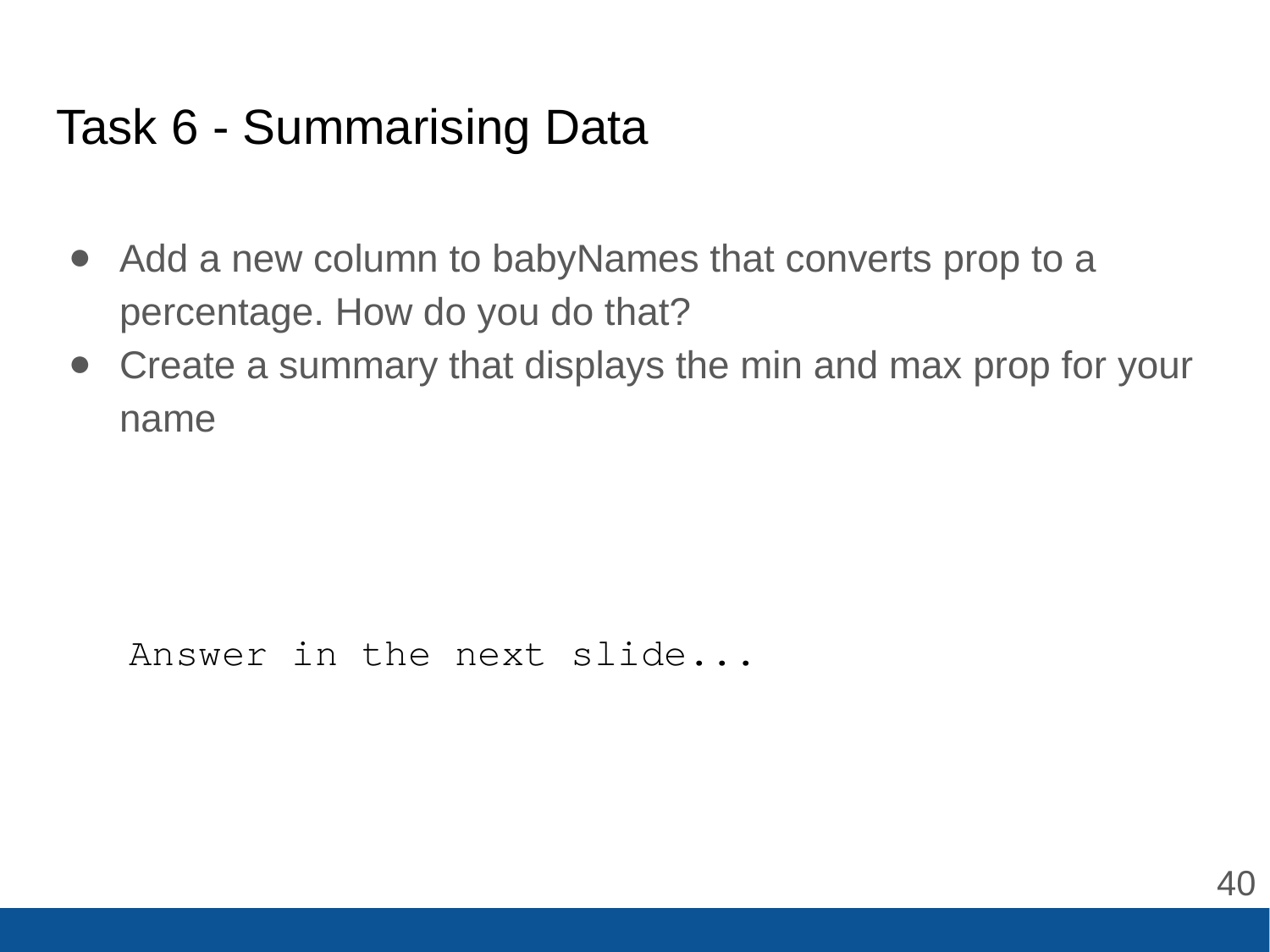

# Task 6 - Summarising Data
Add a new column to babyNames that converts prop to a percentage. How do you do that?
Create a summary that displays the min and max prop for your name

Answer in the next slide...
40